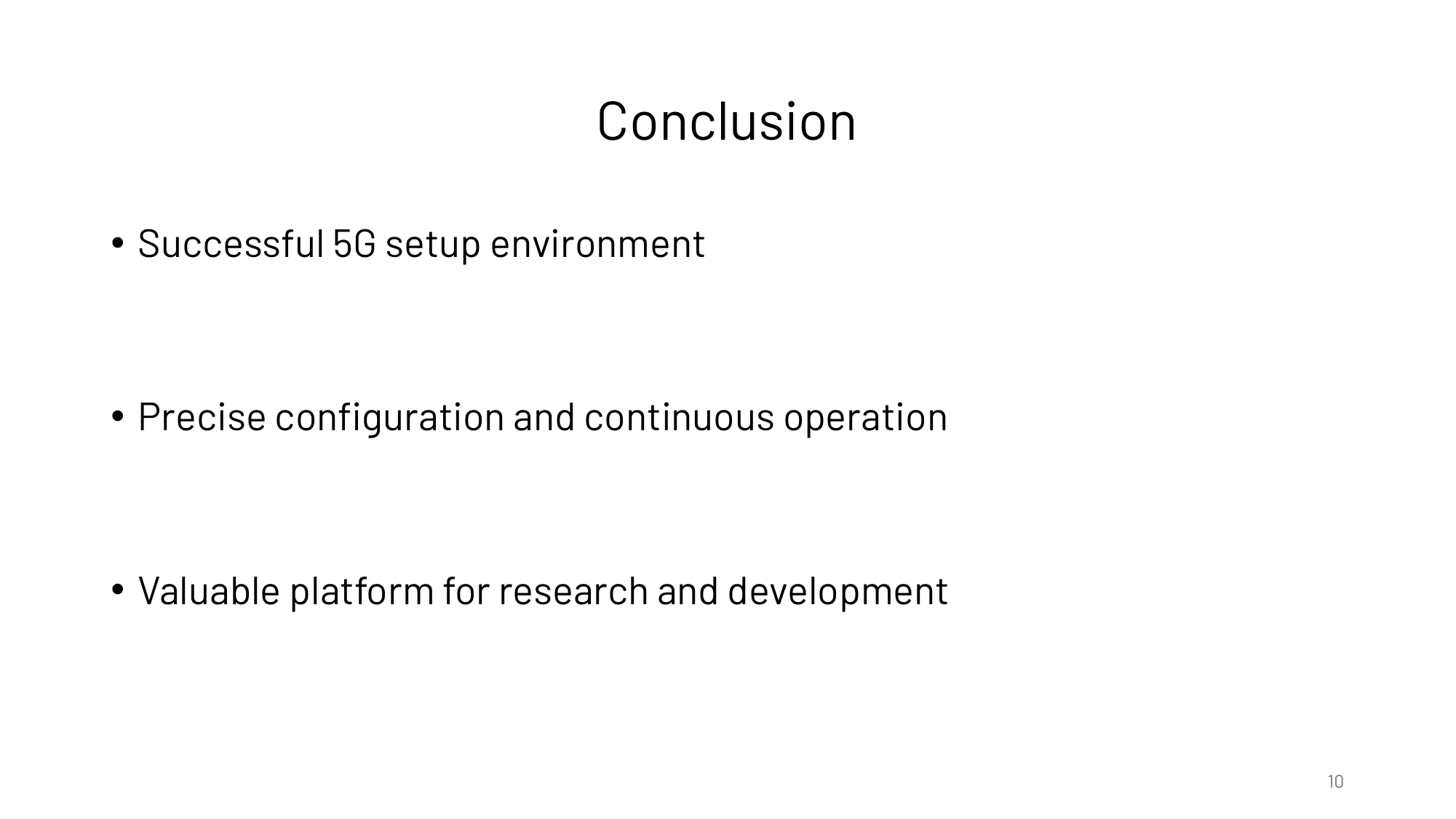

# Conclusion
Successful 5G setup environment

Precise configuration and continuous operation

Valuable platform for research and development
10